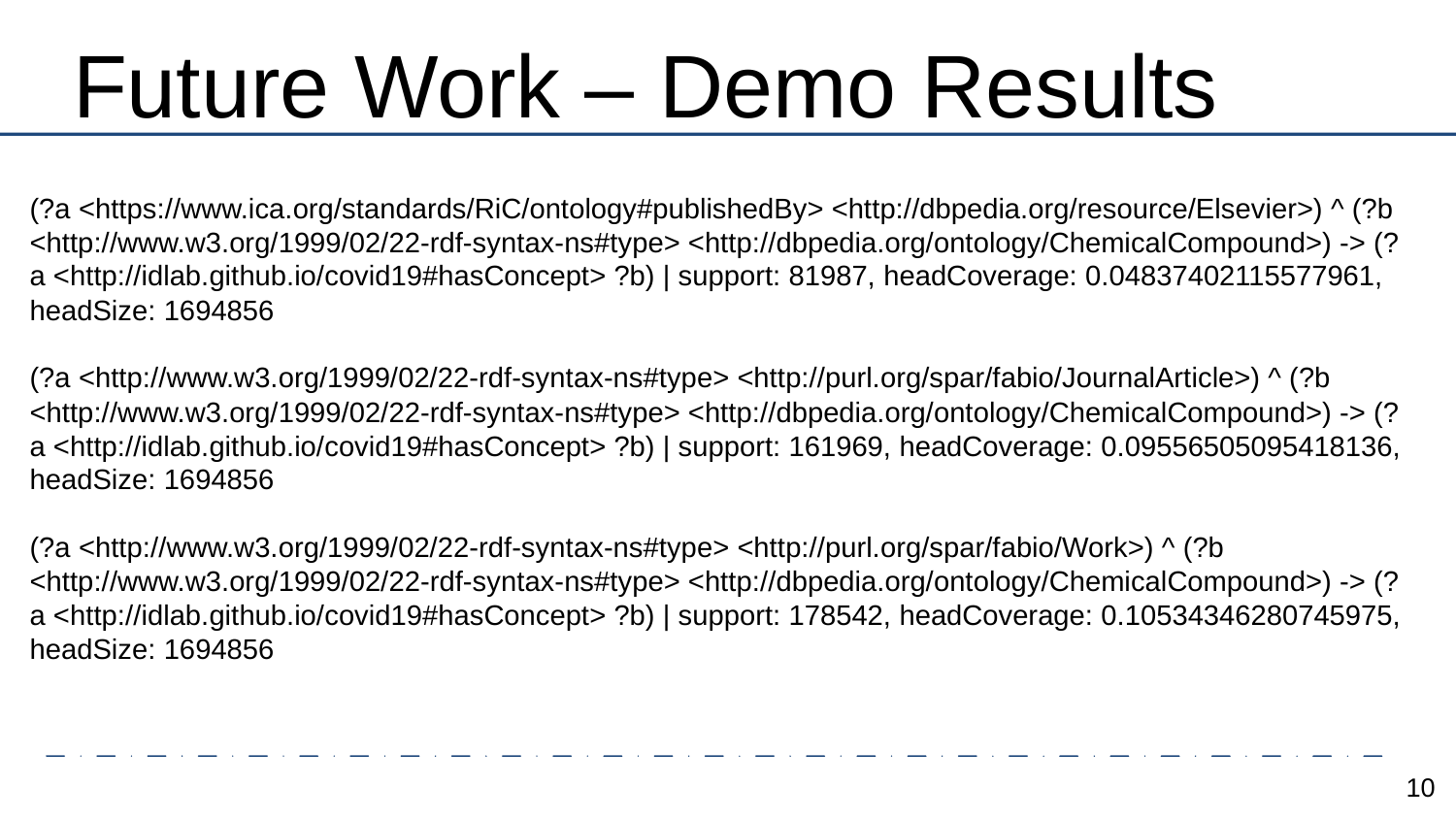

Future Work – Demo Results
(?a <https://www.ica.org/standards/RiC/ontology#publishedBy> <http://dbpedia.org/resource/Elsevier>) ^ (?b <http://www.w3.org/1999/02/22-rdf-syntax-ns#type> <http://dbpedia.org/ontology/ChemicalCompound>) -> (?a <http://idlab.github.io/covid19#hasConcept> ?b) | support: 81987, headCoverage: 0.04837402115577961, headSize: 1694856

(?a <http://www.w3.org/1999/02/22-rdf-syntax-ns#type> <http://purl.org/spar/fabio/JournalArticle>) ^ (?b <http://www.w3.org/1999/02/22-rdf-syntax-ns#type> <http://dbpedia.org/ontology/ChemicalCompound>) -> (?a <http://idlab.github.io/covid19#hasConcept> ?b) | support: 161969, headCoverage: 0.09556505095418136, headSize: 1694856

(?a <http://www.w3.org/1999/02/22-rdf-syntax-ns#type> <http://purl.org/spar/fabio/Work>) ^ (?b <http://www.w3.org/1999/02/22-rdf-syntax-ns#type> <http://dbpedia.org/ontology/ChemicalCompound>) -> (?a <http://idlab.github.io/covid19#hasConcept> ?b) | support: 178542, headCoverage: 0.10534346280745975, headSize: 1694856

10